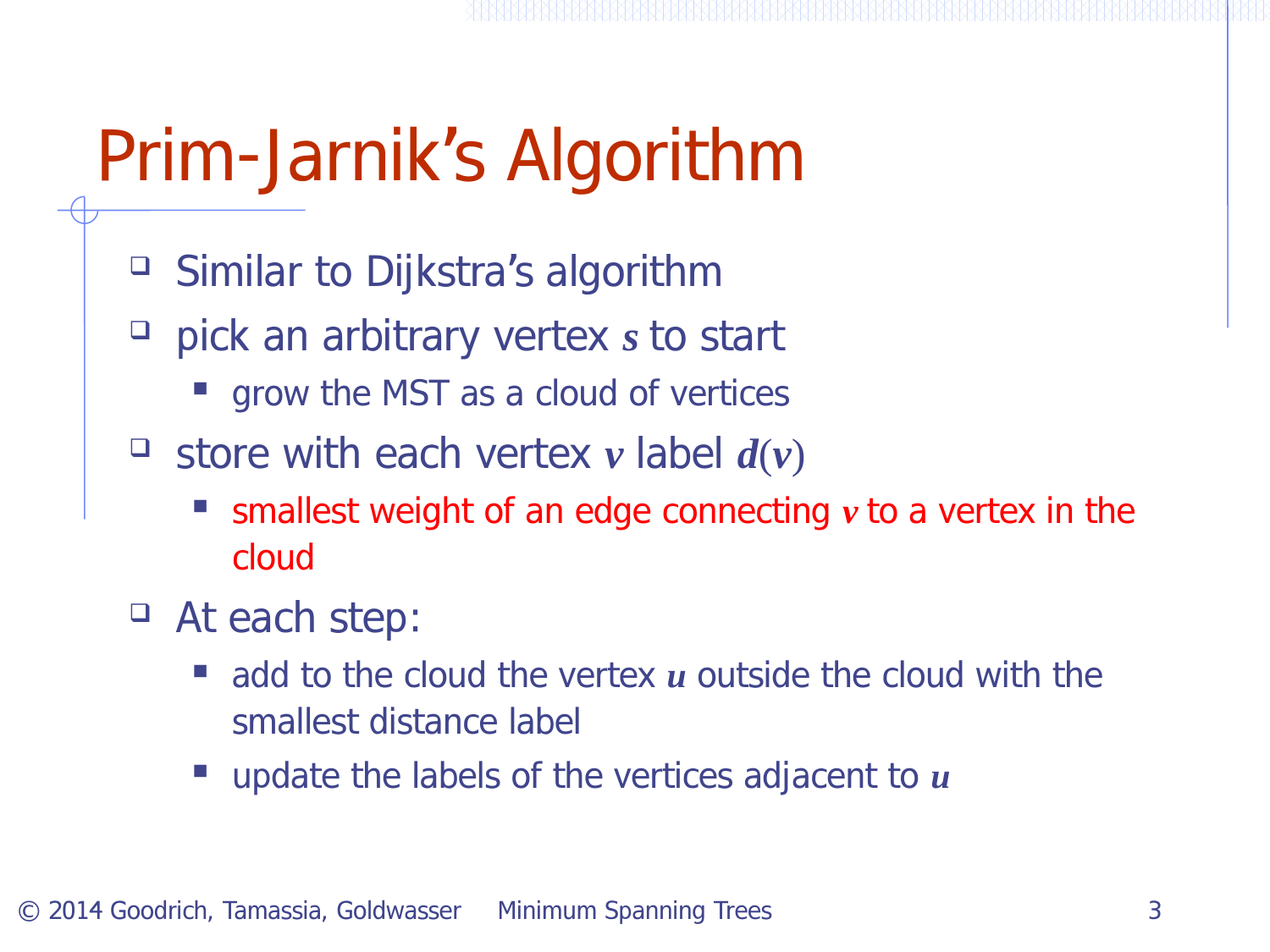

# Prim-Jarnik’s Algorithm
Similar to Dijkstra’s algorithm
pick an arbitrary vertex s to start
grow the MST as a cloud of vertices
store with each vertex v label d(v)
smallest weight of an edge connecting v to a vertex in the cloud
At each step:
add to the cloud the vertex u outside the cloud with the smallest distance label
update the labels of the vertices adjacent to u

Minimum Spanning Trees
3